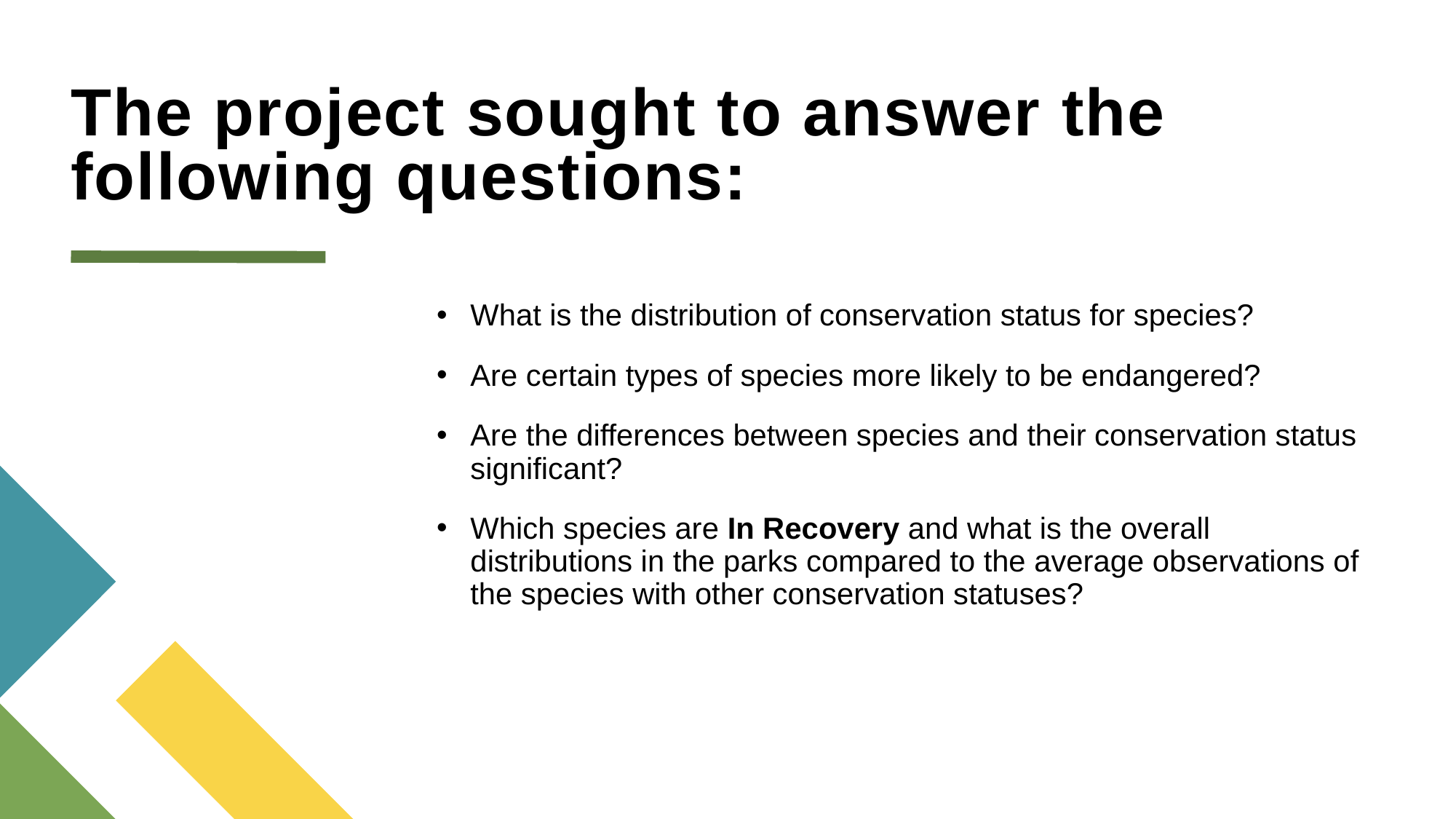

# The project sought to answer the following questions:
What is the distribution of conservation status for species?
Are certain types of species more likely to be endangered?
Are the differences between species and their conservation status significant?
Which species are In Recovery and what is the overall distributions in the parks compared to the average observations of the species with other conservation statuses?